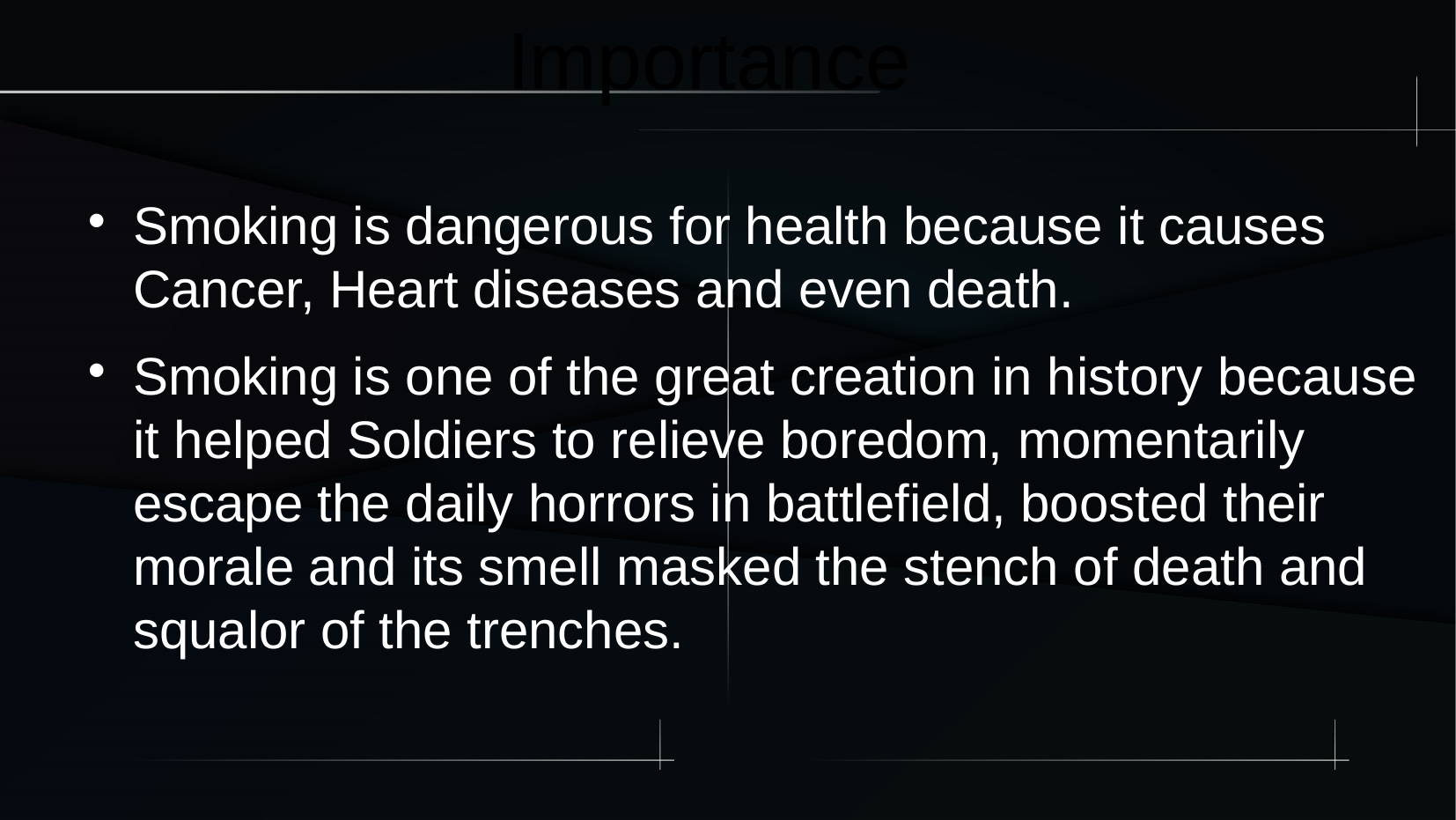

Importance
Smoking is dangerous for health because it causes Cancer, Heart diseases and even death.
Smoking is one of the great creation in history because it helped Soldiers to relieve boredom, momentarily escape the daily horrors in battlefield, boosted their morale and its smell masked the stench of death and squalor of the trenches.